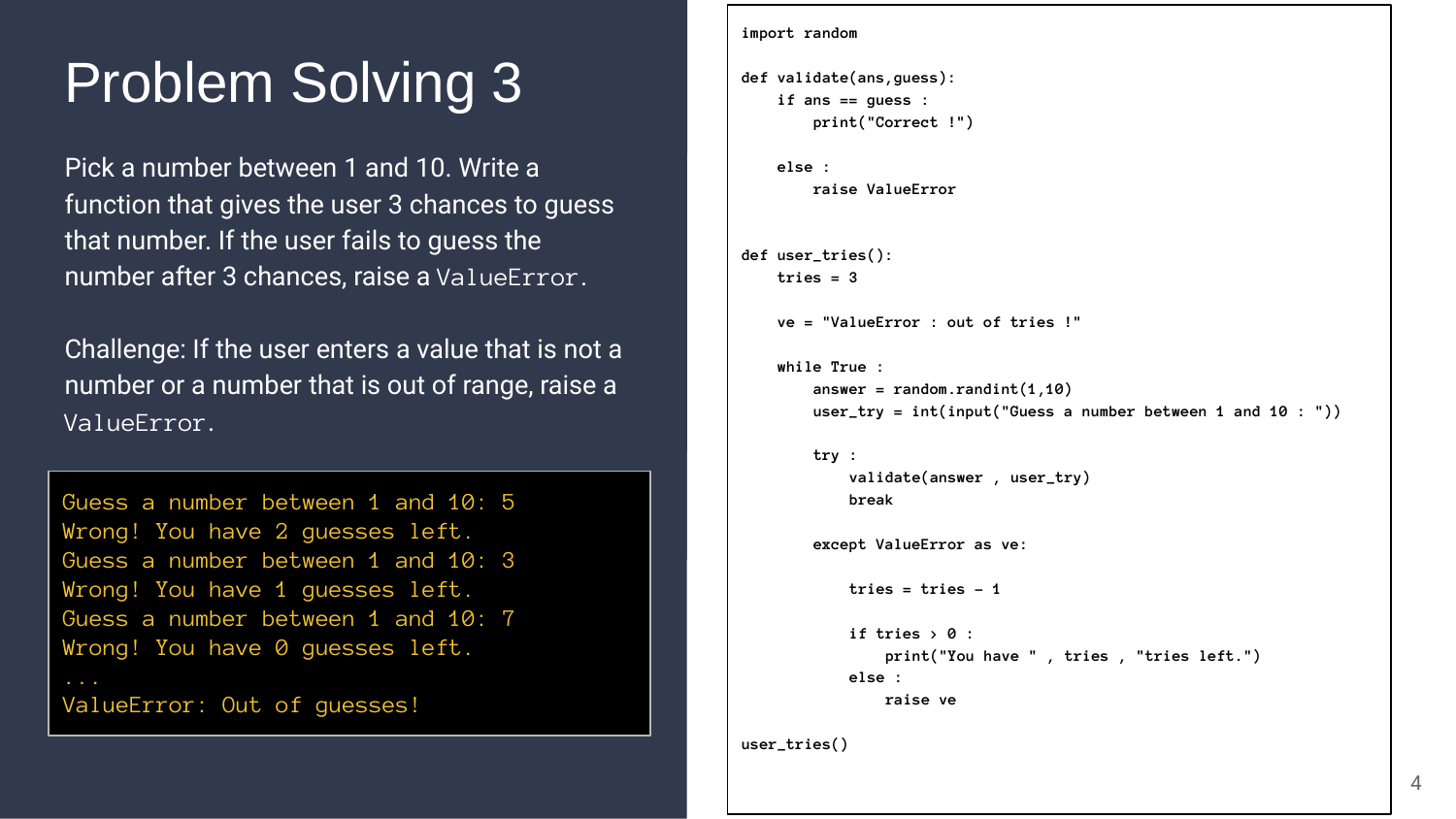

import random

def validate(ans,guess):
    if ans == guess :
        print("Correct !")

    else :
        raise ValueError

def user_tries():
    tries = 3

    ve = "ValueError : out of tries !"

    while True :
        answer = random.randint(1,10)
        user_try = int(input("Guess a number between 1 and 10 : "))

        try :
            validate(answer , user_try)
            break

        except ValueError as ve:

            tries = tries - 1

            if tries > 0 :
                print("You have " , tries , "tries left.")
            else :
                raise ve

user_tries()

# Problem Solving 3
Pick a number between 1 and 10. Write a function that gives the user 3 chances to guess that number. If the user fails to guess the number after 3 chances, raise a ValueError.

Challenge: If the user enters a value that is not a number or a number that is out of range, raise a ValueError.
Guess a number between 1 and 10: 5
Wrong! You have 2 guesses left.
Guess a number between 1 and 10: 3
Wrong! You have 1 guesses left.
Guess a number between 1 and 10: 7
Wrong! You have 0 guesses left.
...
ValueError: Out of guesses!

4